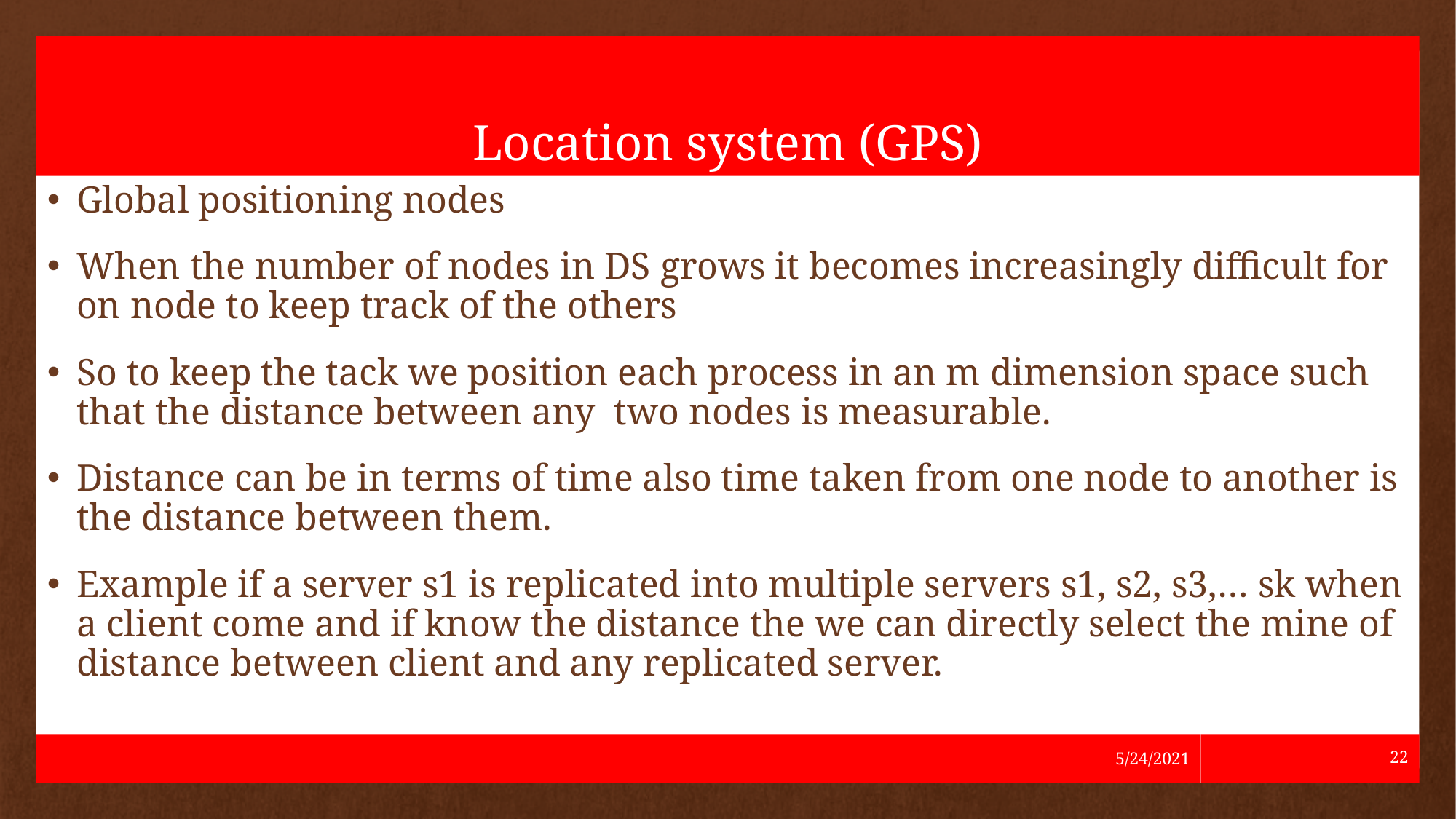

# Location system (GPS)
Global positioning nodes
When the number of nodes in DS grows it becomes increasingly difficult for on node to keep track of the others
So to keep the tack we position each process in an m dimension space such that the distance between any  two nodes is measurable.
Distance can be in terms of time also time taken from one node to another is the distance between them.
Example if a server s1 is replicated into multiple servers s1, s2, s3,… sk when a client come and if know the distance the we can directly select the mine of distance between client and any replicated server.
5/24/2021
22